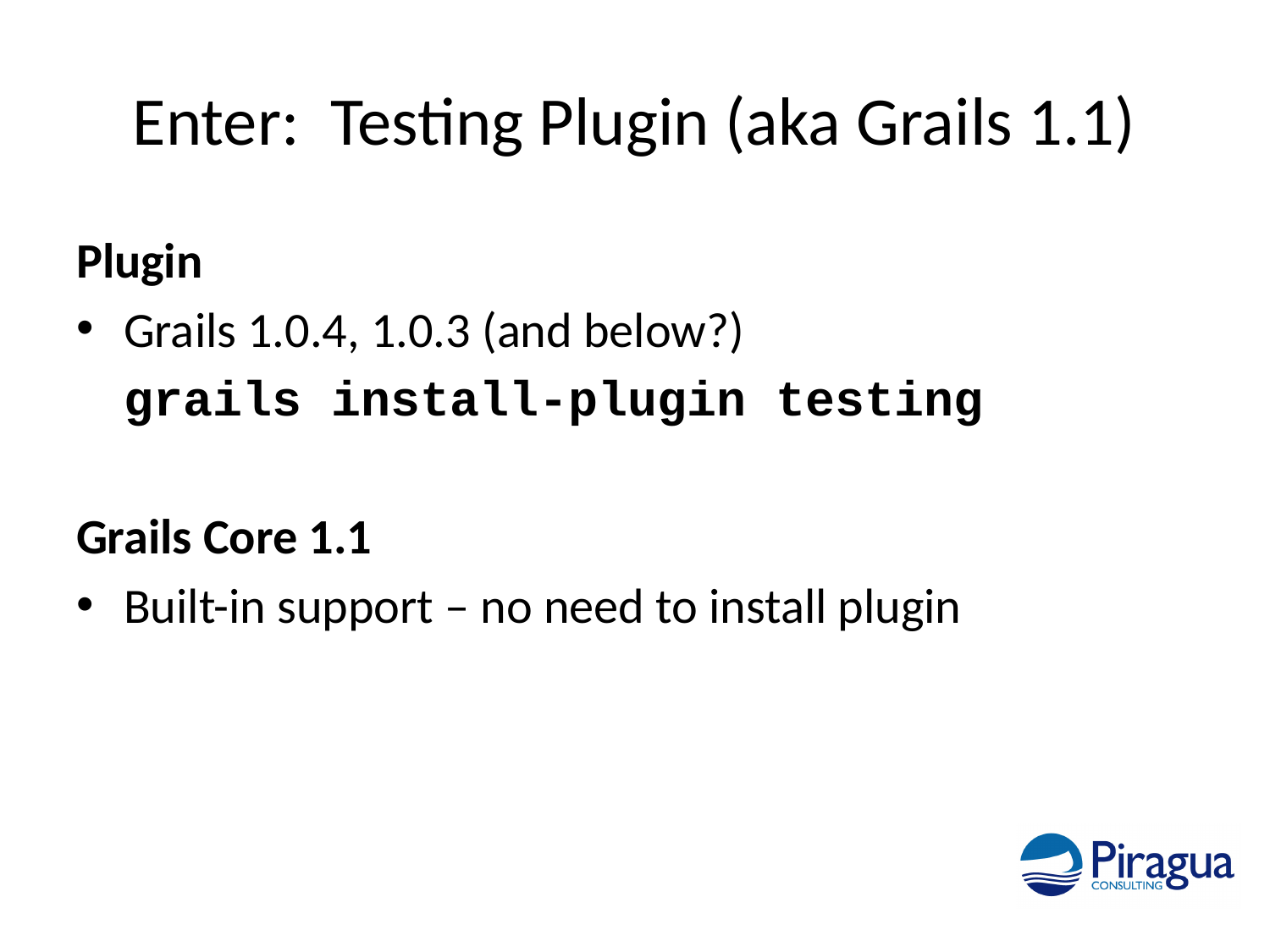

# Enter:  Testing Plugin (aka Grails 1.1)
Plugin
Grails 1.0.4, 1.0.3 (and below?)
	grails install-plugin testing

Grails Core 1.1
Built-in support – no need to install plugin